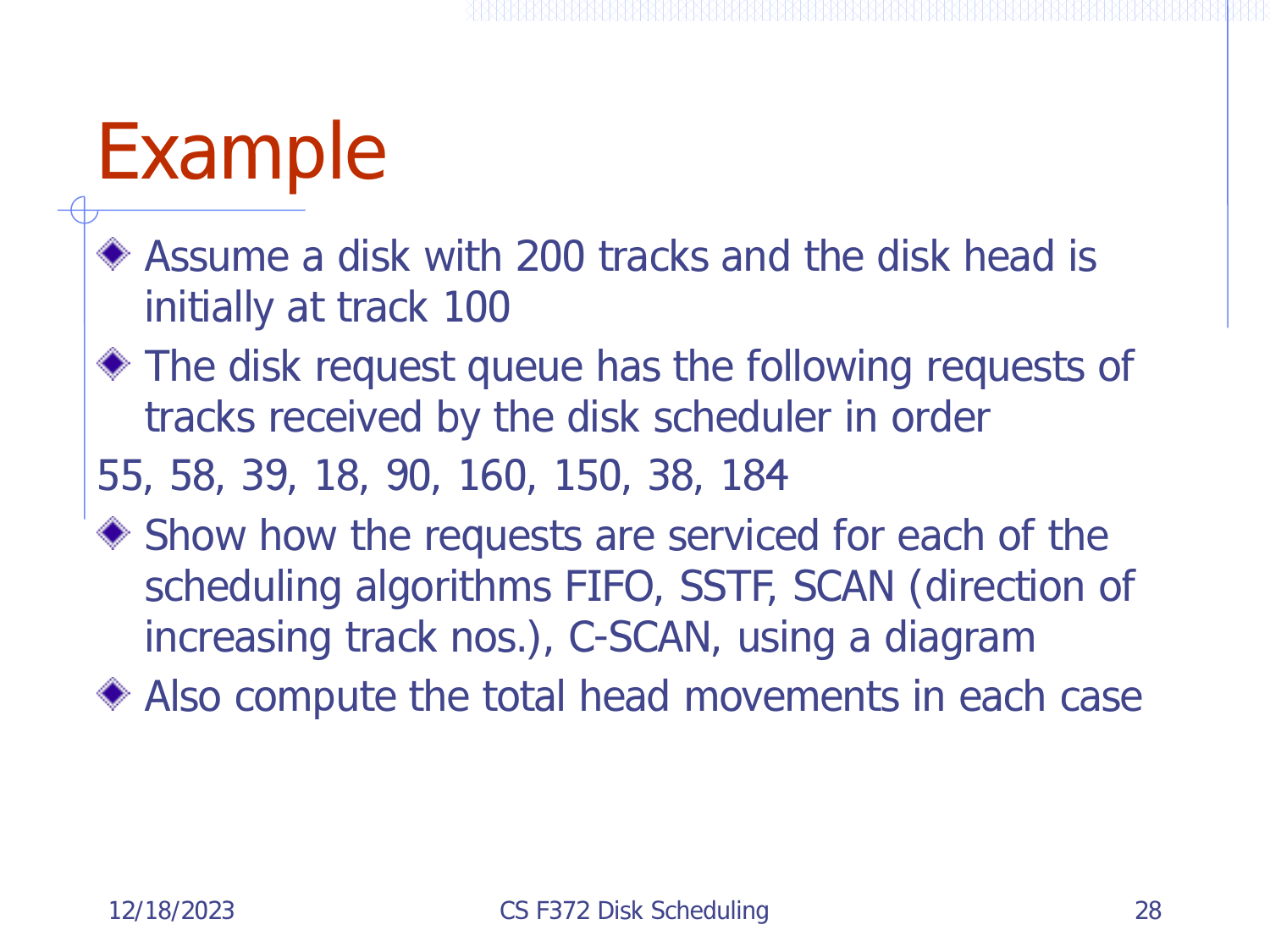

# Example
Assume a disk with 200 tracks and the disk head is initially at track 100
The disk request queue has the following requests of tracks received by the disk scheduler in order
55, 58, 39, 18, 90, 160, 150, 38, 184
Show how the requests are serviced for each of the scheduling algorithms FIFO, SSTF, SCAN (direction of increasing track nos.), C-SCAN, using a diagram
Also compute the total head movements in each case

12/18/2023
CS F372 Disk Scheduling
28